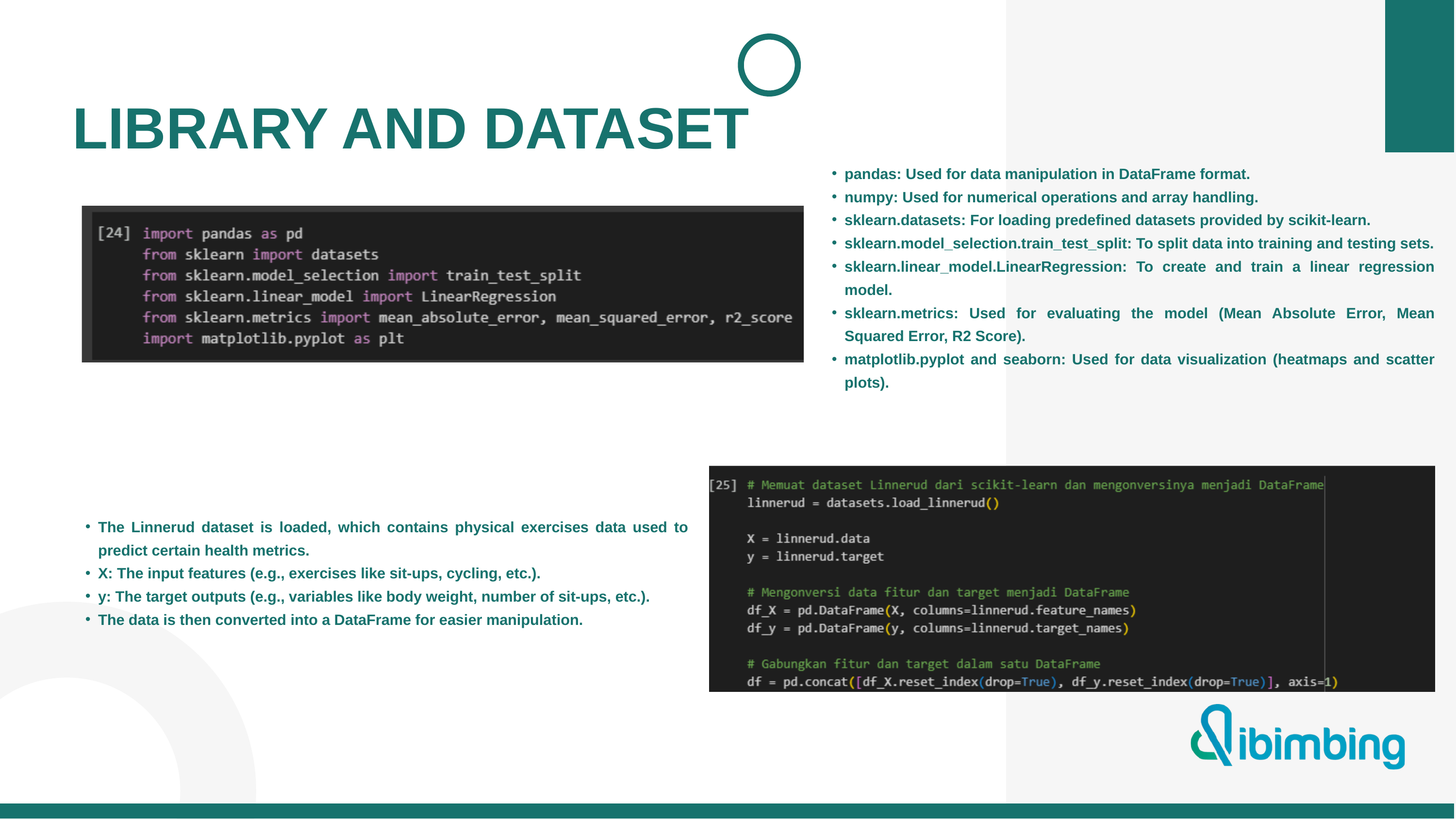

LIBRARY AND DATASET
pandas: Used for data manipulation in DataFrame format.
numpy: Used for numerical operations and array handling.
sklearn.datasets: For loading predefined datasets provided by scikit-learn.
sklearn.model_selection.train_test_split: To split data into training and testing sets.
sklearn.linear_model.LinearRegression: To create and train a linear regression model.
sklearn.metrics: Used for evaluating the model (Mean Absolute Error, Mean Squared Error, R2 Score).
matplotlib.pyplot and seaborn: Used for data visualization (heatmaps and scatter plots).

The Linnerud dataset is loaded, which contains physical exercises data used to predict certain health metrics.
X: The input features (e.g., exercises like sit-ups, cycling, etc.).
y: The target outputs (e.g., variables like body weight, number of sit-ups, etc.).
The data is then converted into a DataFrame for easier manipulation.